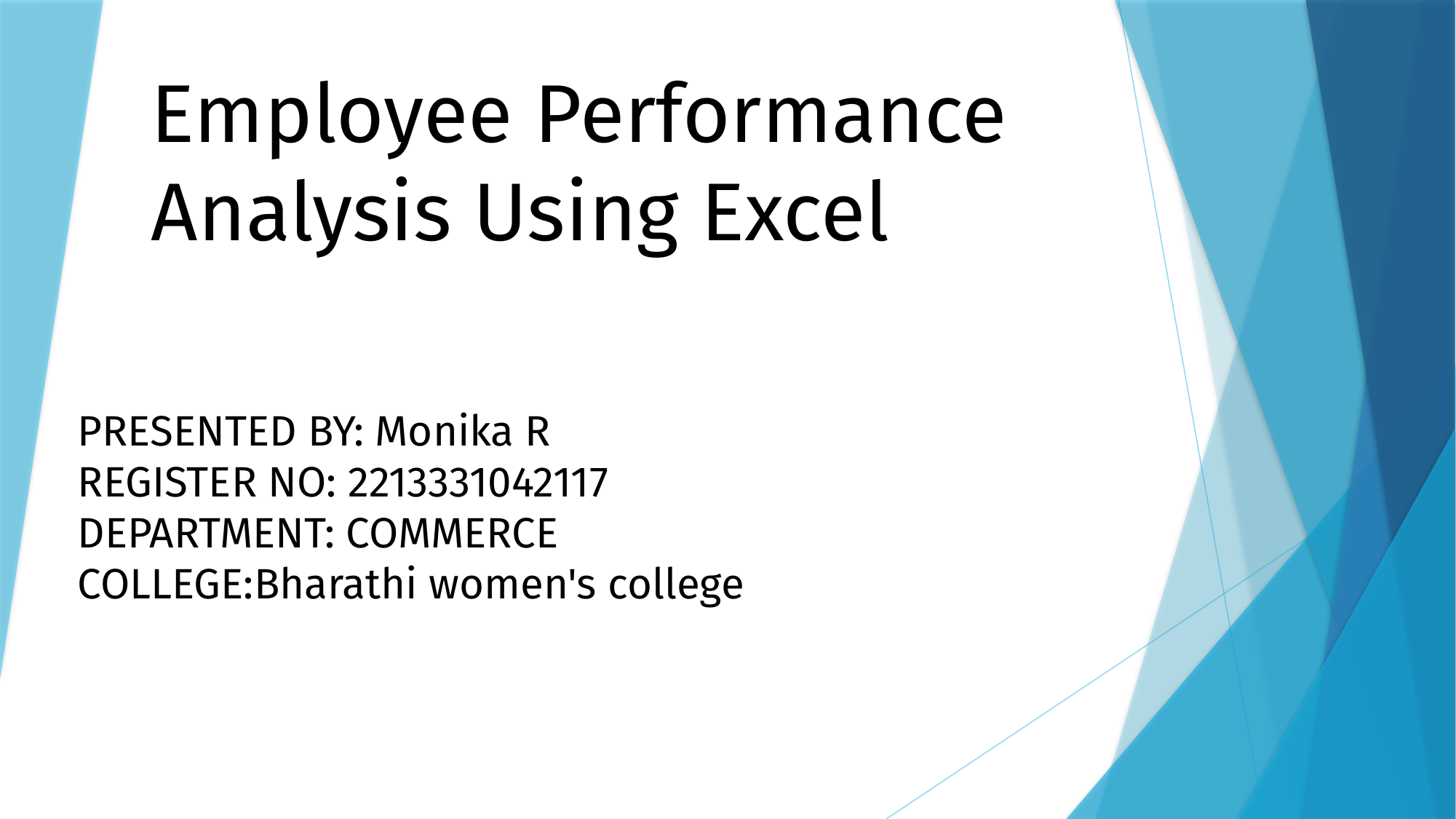

# Employee Performance Analysis Using Excel
PRESENTED BY: Monika R
REGISTER NO: 2213331042117
DEPARTMENT: COMMERCE
COLLEGE:Bharathi women's college